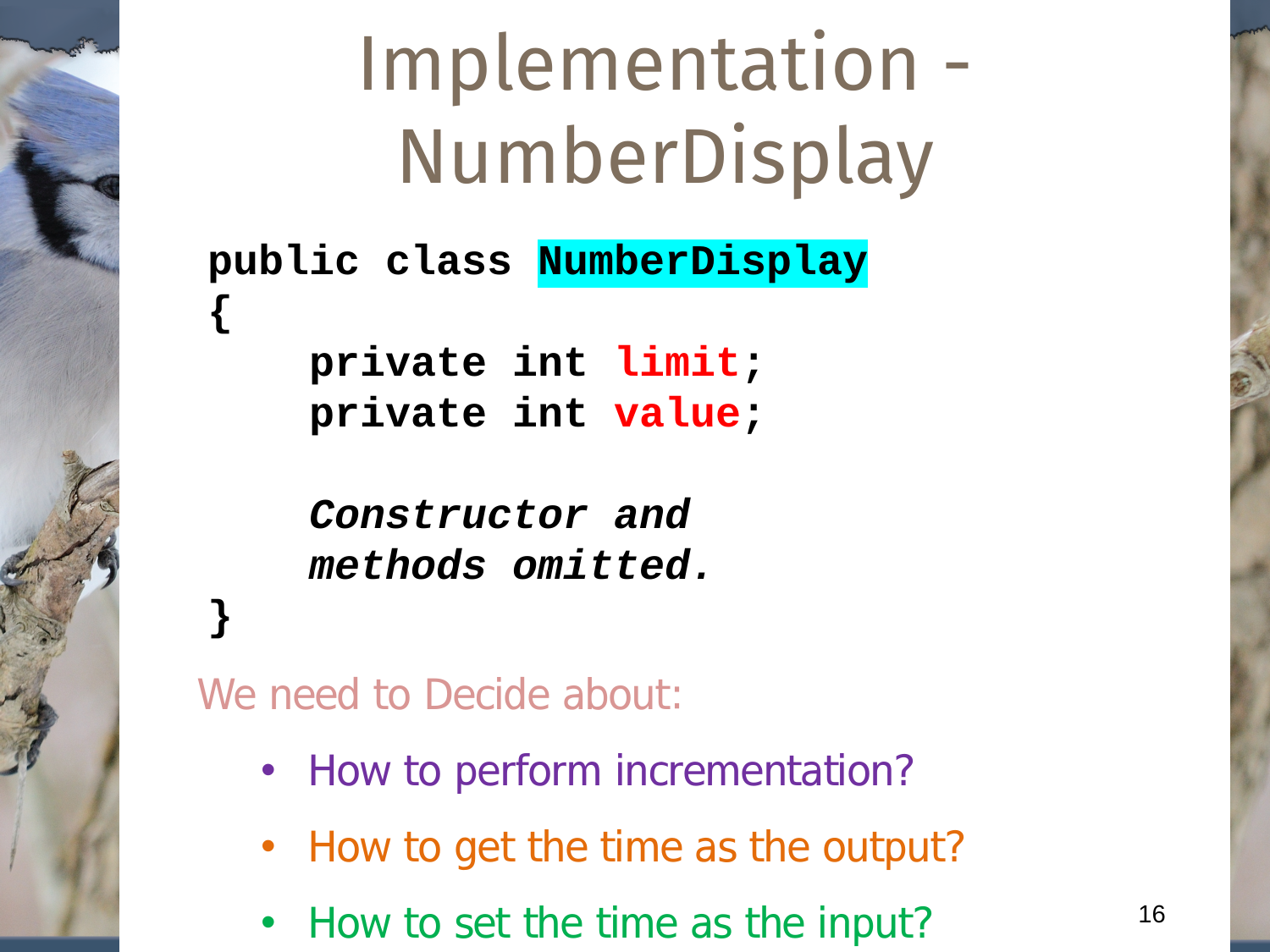

# Implementation - NumberDisplay
public class NumberDisplay
{
    private int limit;
    private int value;

    Constructor and
    methods omitted.
}
We need to Decide about:
How to perform incrementation?
How to get the time as the output?
How to set the time as the input?